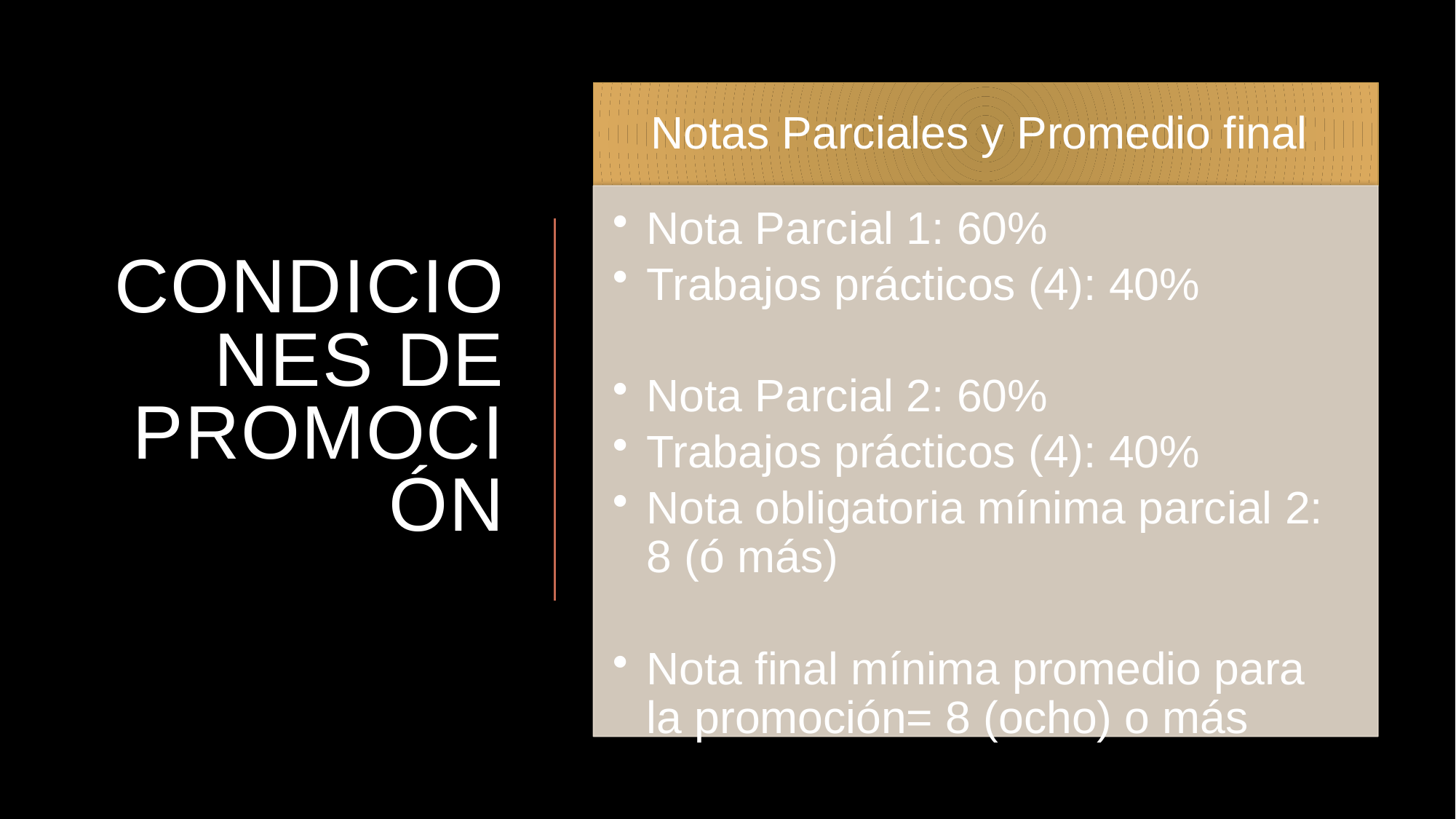

# Condiciones de Promoción
Notas Parciales y Promedio final
Nota Parcial 1: 60%
Trabajos prácticos (4): 40%

Nota Parcial 2: 60%
Trabajos prácticos (4): 40%
Nota obligatoria mínima parcial 2: 8 (ó más)

Nota final mínima promedio para la promoción= 8 (ocho) o más